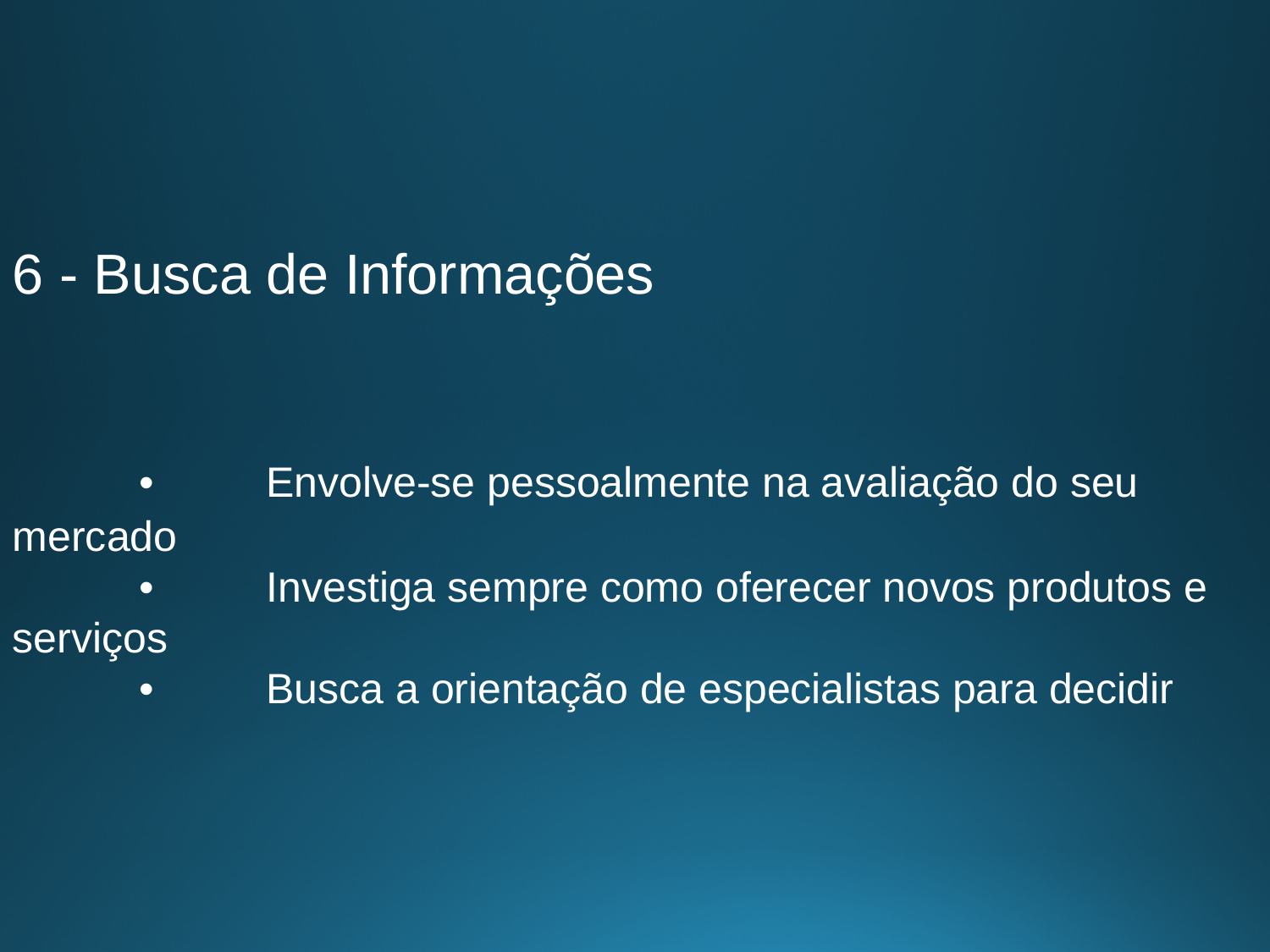

6 - Busca de Informações

	•	Envolve-se pessoalmente na avaliação do seu mercado
	•	Investiga sempre como oferecer novos produtos e serviços
	•	Busca a orientação de especialistas para decidir